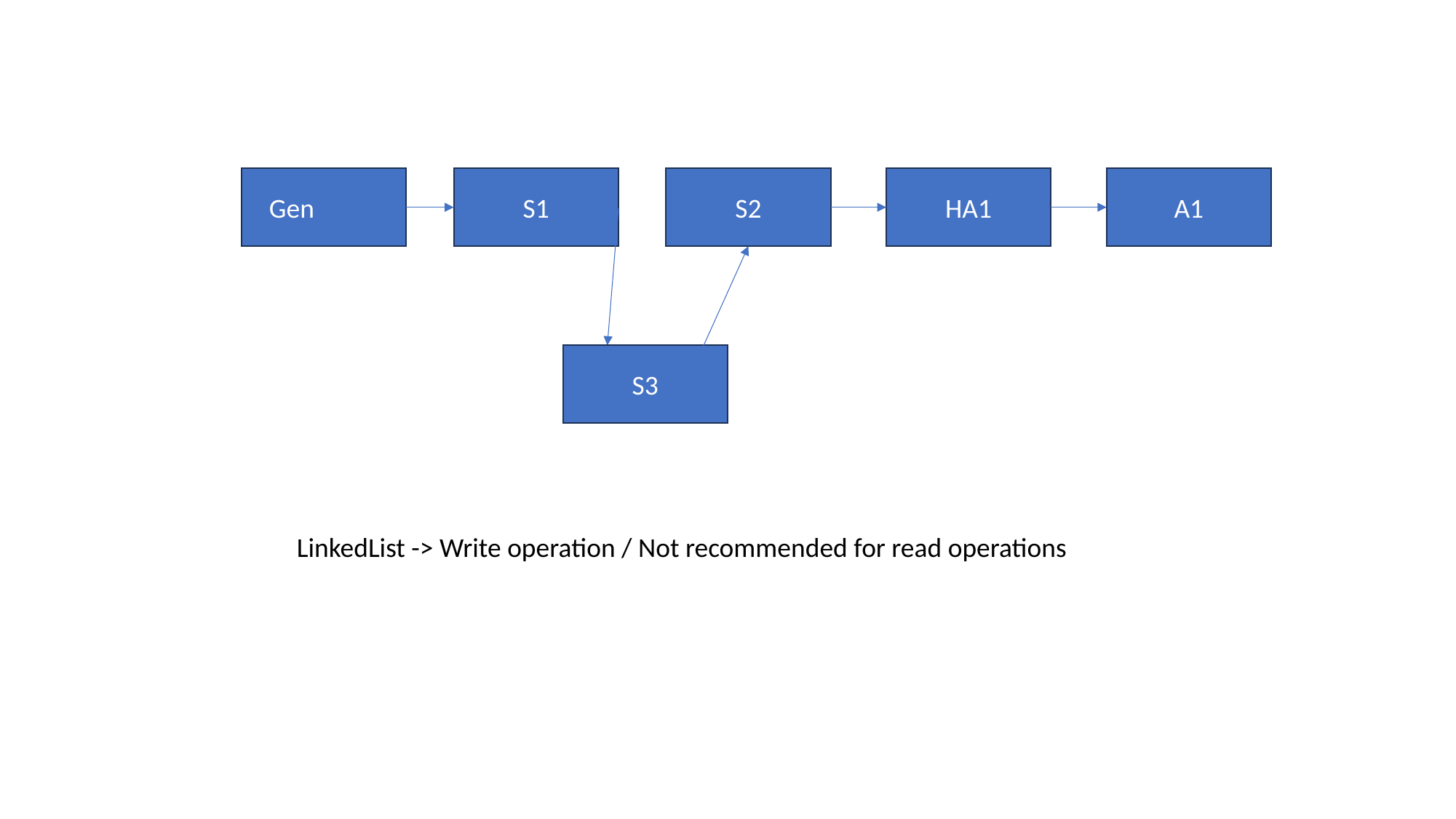

Gen
S1
S2
HA1
A1
S3
LinkedList -> Write operation / Not recommended for read operations